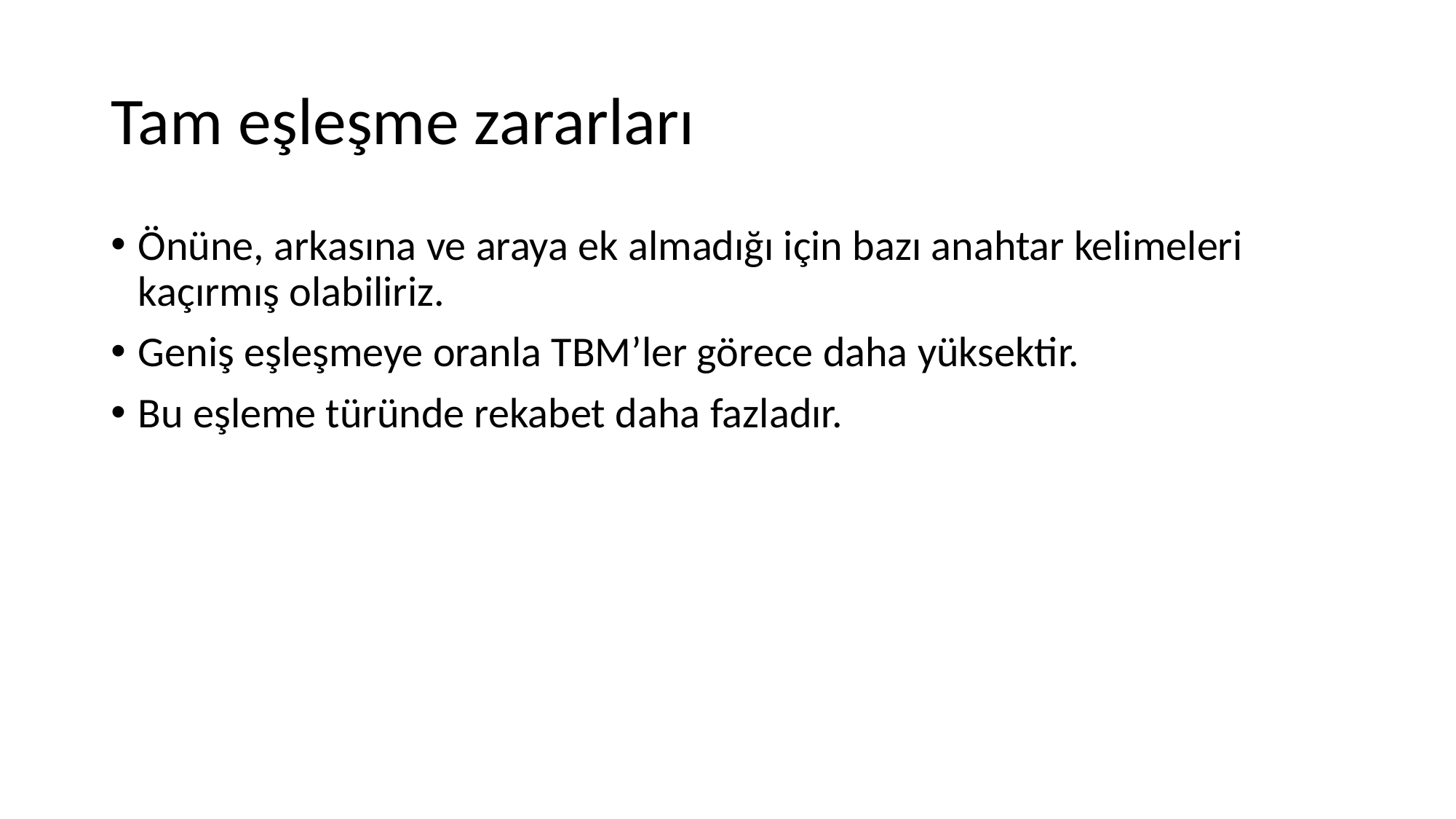

# Tam eşleşme zararları
Önüne, arkasına ve araya ek almadığı için bazı anahtar kelimeleri kaçırmış olabiliriz.
Geniş eşleşmeye oranla TBM’ler görece daha yüksektir.
Bu eşleme türünde rekabet daha fazladır.